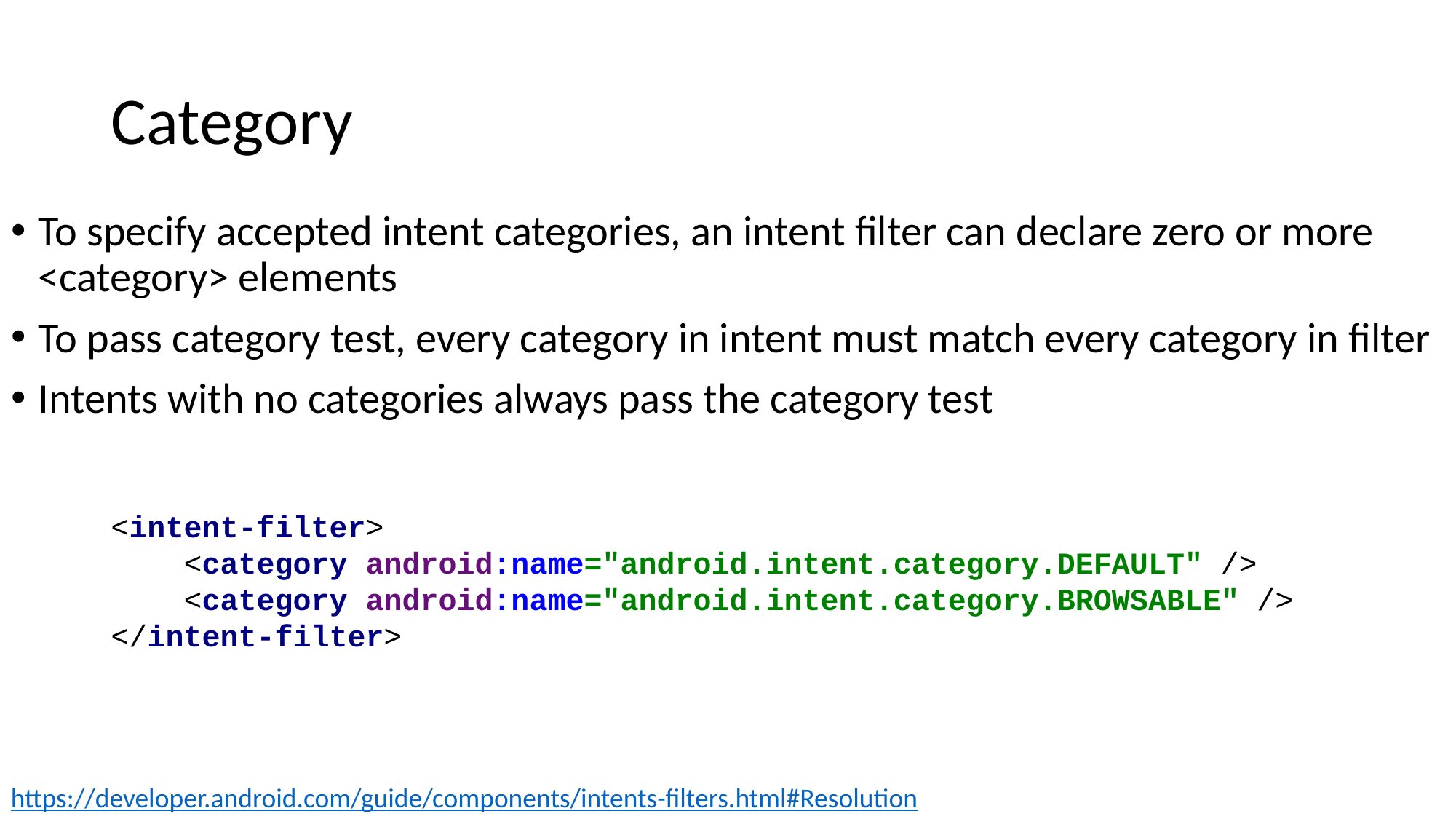

# Category
To specify accepted intent categories, an intent filter can declare zero or more <category> elements
To pass category test, every category in intent must match every category in filter
Intents with no categories always pass the category test
<intent-filter>
    <category android:name="android.intent.category.DEFAULT" />
    <category android:name="android.intent.category.BROWSABLE" />
</intent-filter>
https://developer.android.com/guide/components/intents-filters.html#Resolution